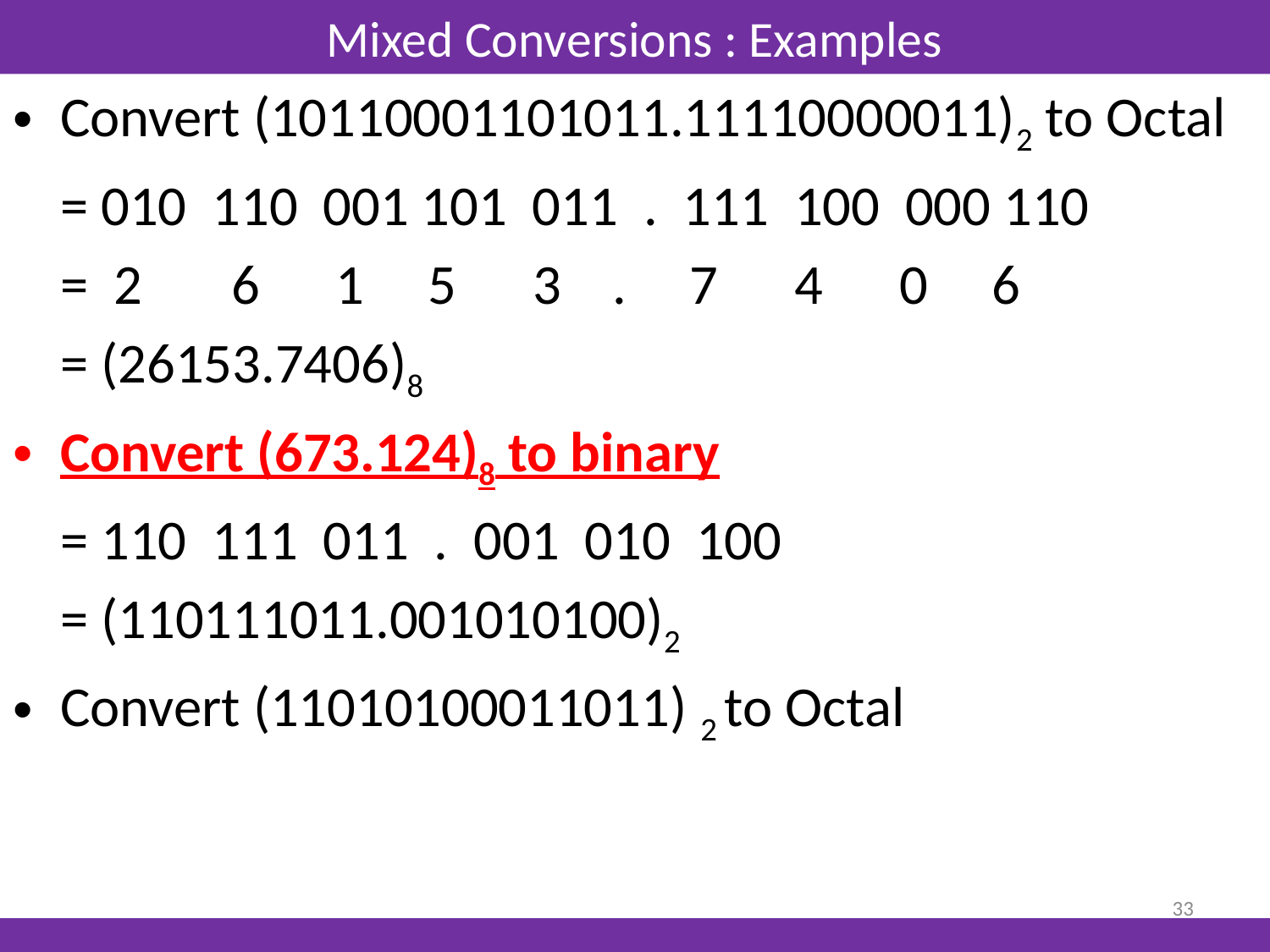

# Mixed Conversions : Examples
Convert (10110001101011.11110000011)2 to Octal
	= 010  110  001 101  011  .  111  100  000 110
	=  2       6      1     5      3    .     7      4      0     6
	= (26153.7406)8
Convert (673.124)8 to binary
	= 110  111  011  .  001  010  100
	= (110111011.001010100)2
Convert (11010100011011) 2 to Octal

33